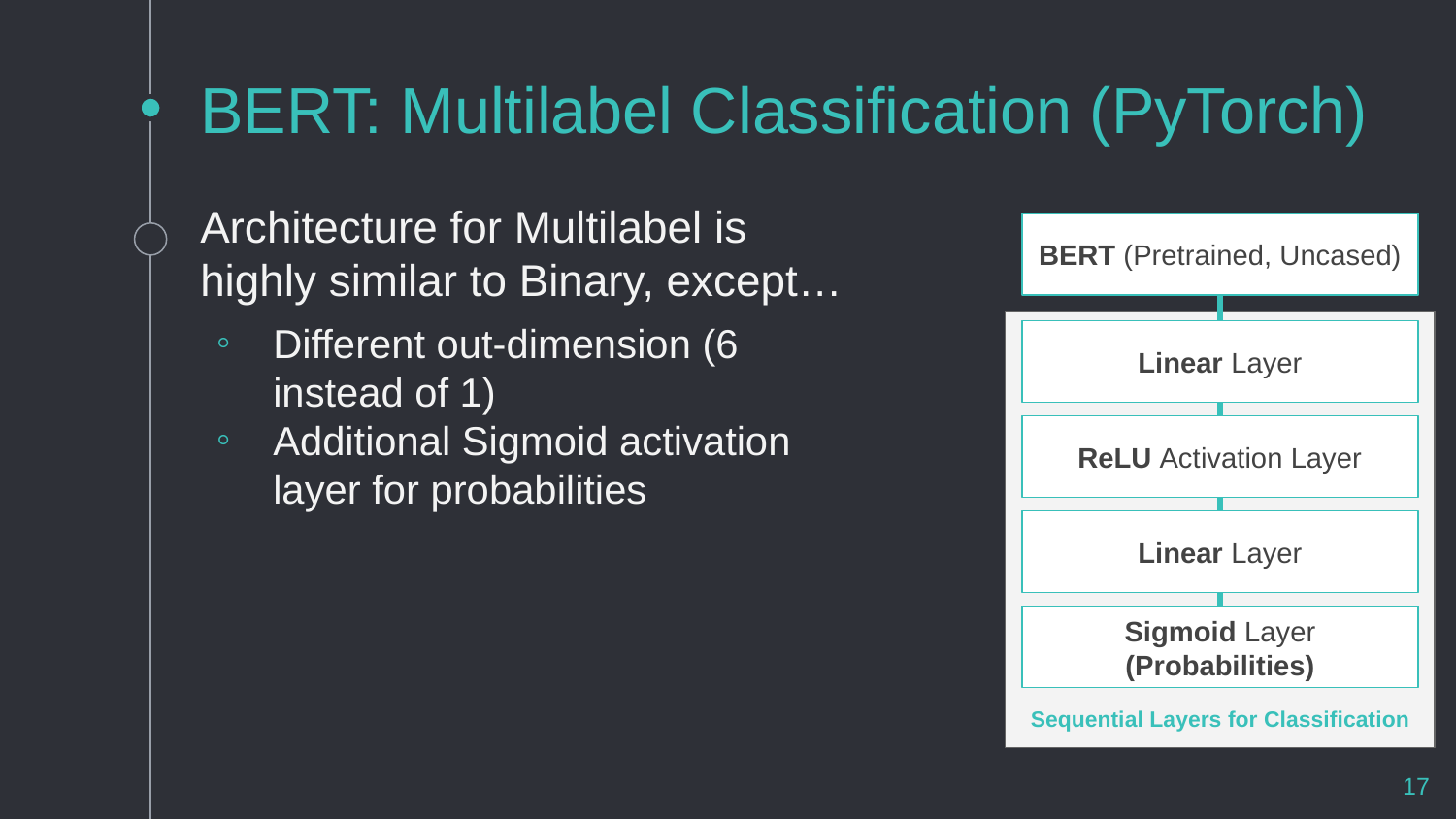

# BERT: Multilabel Classification (PyTorch)
Architecture for Multilabel is highly similar to Binary, except…
Different out-dimension (6 instead of 1)
Additional Sigmoid activation layer for probabilities
BERT (Pretrained, Uncased)

Linear Layer
ReLU Activation Layer
Linear Layer
Sigmoid Layer (Probabilities)
Sequential Layers for Classification
17